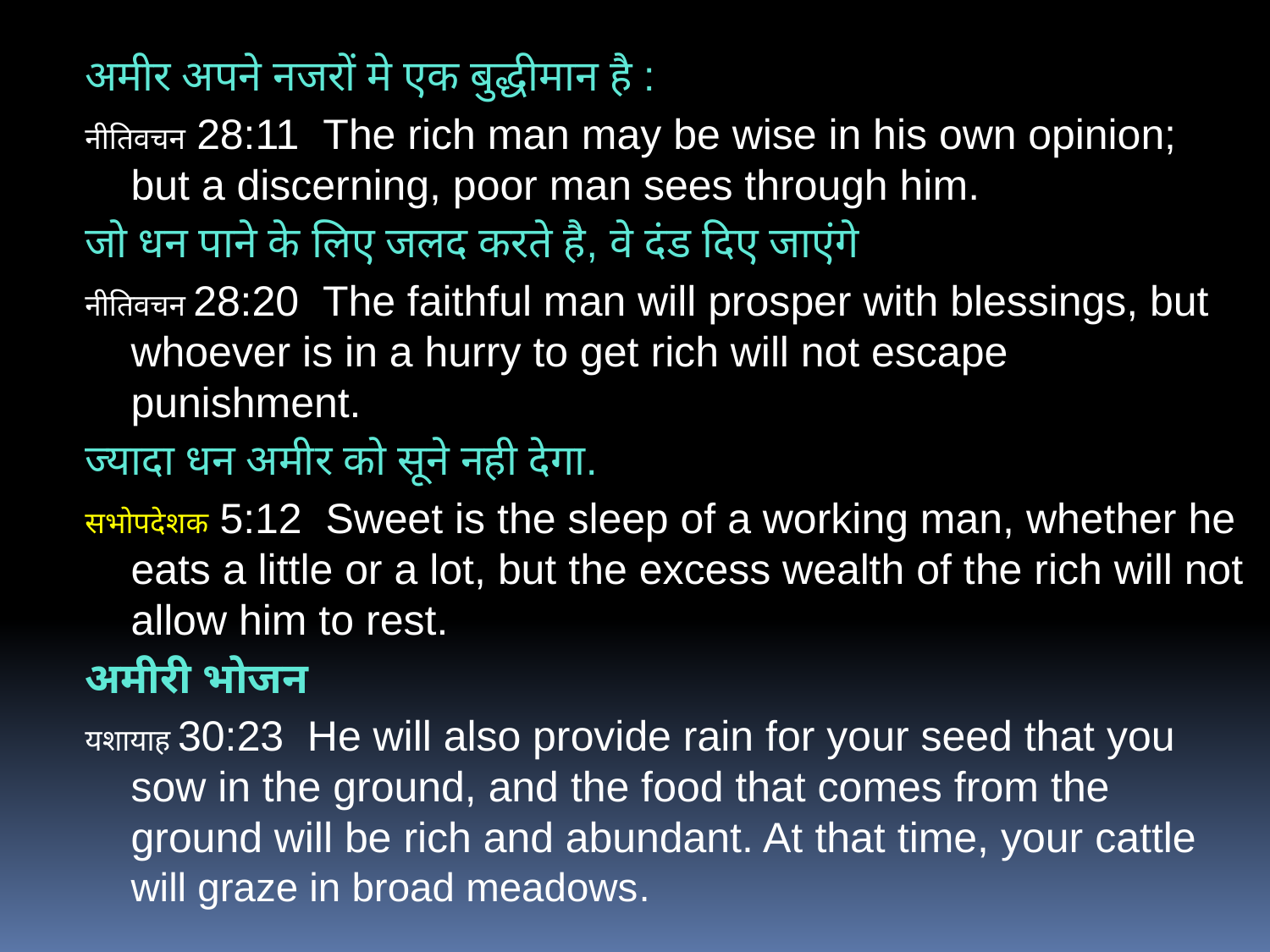

अमीर अपने नजरों मे एक बुद्धीमान है :
नीतिवचन 28:11  The rich man may be wise in his own opinion; but a discerning, poor man sees through him.
जो धन पाने के लिए जलद करते है, वे दंड दिए जाएंगे
नीतिवचन 28:20  The faithful man will prosper with blessings, but whoever is in a hurry to get rich will not escape punishment.
ज्यादा धन अमीर को सूने नही देगा.
सभोपदेशक 5:12  Sweet is the sleep of a working man, whether he eats a little or a lot, but the excess wealth of the rich will not allow him to rest.
अमीरी भोजन
यशायाह 30:23  He will also provide rain for your seed that you sow in the ground, and the food that comes from the ground will be rich and abundant. At that time, your cattle will graze in broad meadows.